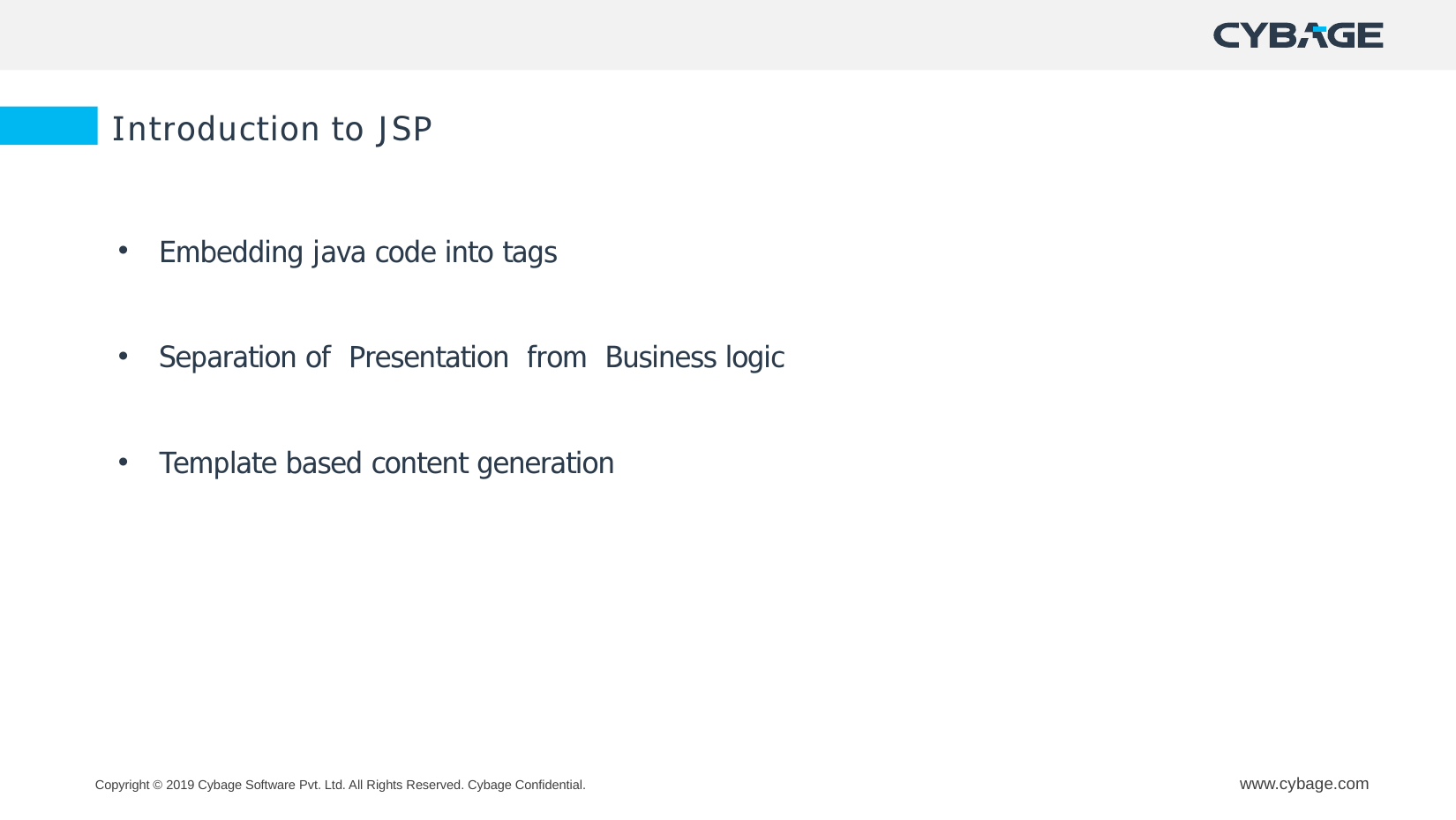

Introduction to JSP

Embedding java code into tags

Separation of  Presentation  from  Business logic

Template based content generation